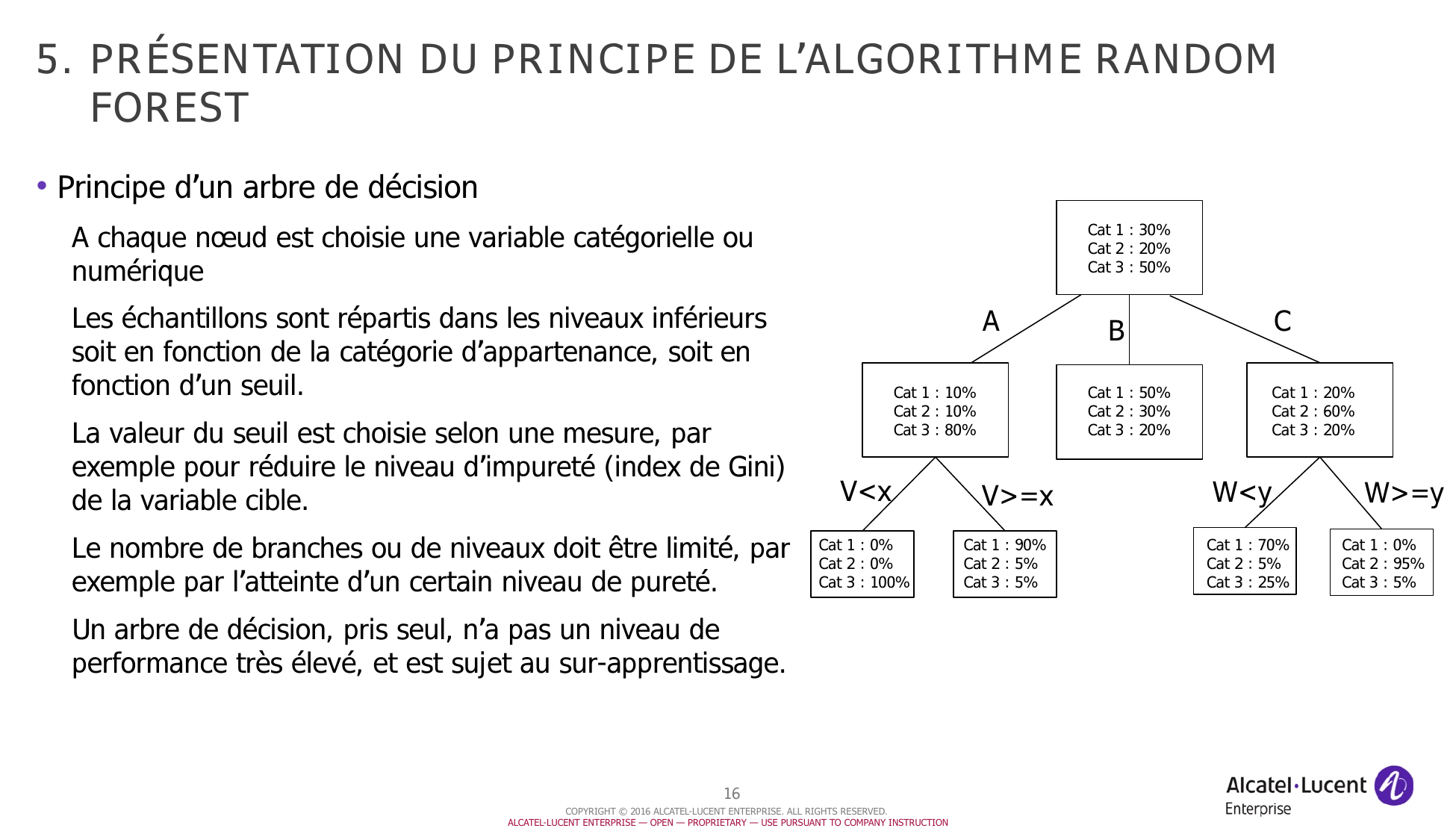

# 5.	Présentation du principe de l’algorithme Random forest
Principe d’un arbre de décision
A chaque nœud est choisie une variable catégorielle ou numérique
Les échantillons sont répartis dans les niveaux inférieurs soit en fonction de la catégorie d’appartenance, soit en fonction d’un seuil.
La valeur du seuil est choisie selon une mesure, par exemple pour réduire le niveau d’impureté (index de Gini) de la variable cible.
Le nombre de branches ou de niveaux doit être limité, par exemple par l’atteinte d’un certain niveau de pureté.
Un arbre de décision, pris seul, n’a pas un niveau de performance très élevé, et est sujet au sur-apprentissage.

Cat 1 : 30%
Cat 2 : 20%
Cat 3 : 50%
A
C
B
Cat 1 : 10%
Cat 2 : 10%
Cat 3 : 80%
Cat 1 : 50%
Cat 2 : 30%
Cat 3 : 20%
Cat 1 : 20%
Cat 2 : 60%
Cat 3 : 20%
V<x
W<y
W>=y
V>=x

Cat 1 : 0%
Cat 2 : 0%
Cat 3 : 100%
Cat 1 : 90%
Cat 2 : 5%
Cat 3 : 5%
Cat 1 : 70%
Cat 2 : 5%
Cat 3 : 25%
Cat 1 : 0%
Cat 2 : 95%
Cat 3 : 5%